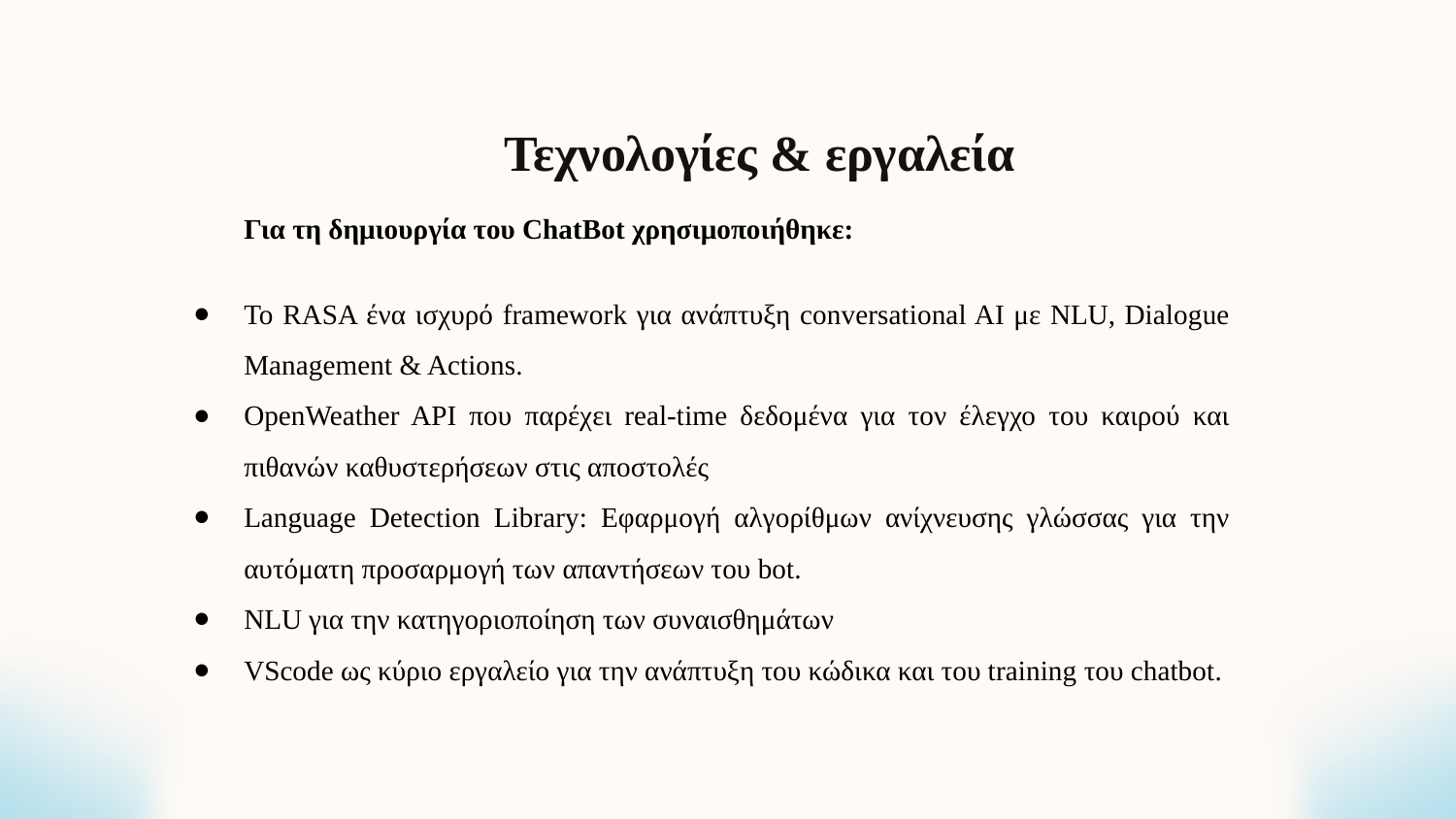

Τεχνολογίες & εργαλεία
Για τη δημιουργία του ChatBot χρησιμοποιήθηκε:

Το RASA ένα ισχυρό framework για ανάπτυξη conversational AI με NLU, Dialogue Management & Actions.
ΟpenWeather API που παρέχει real-time δεδομένα για τον έλεγχο του καιρού και πιθανών καθυστερήσεων στις αποστολές
Language Detection Library: Εφαρμογή αλγορίθμων ανίχνευσης γλώσσας για την αυτόματη προσαρμογή των απαντήσεων του bot.
NLU για την κατηγοριοποίηση των συναισθημάτων
VScode ως κύριο εργαλείο για την ανάπτυξη του κώδικα και του training του chatbot.